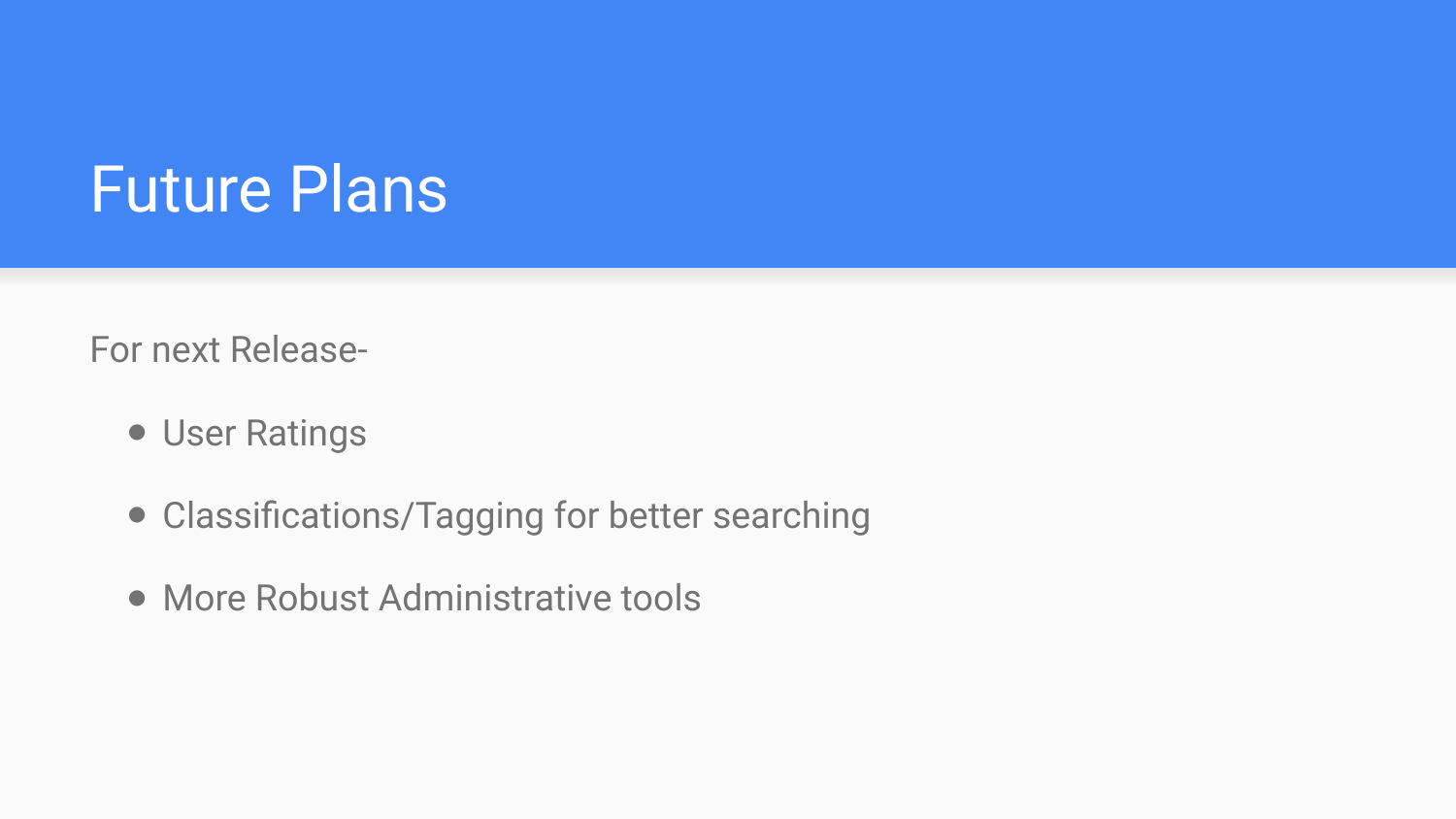

# Future Plans
For next Release-
User Ratings
Classifications/Tagging for better searching
More Robust Administrative tools